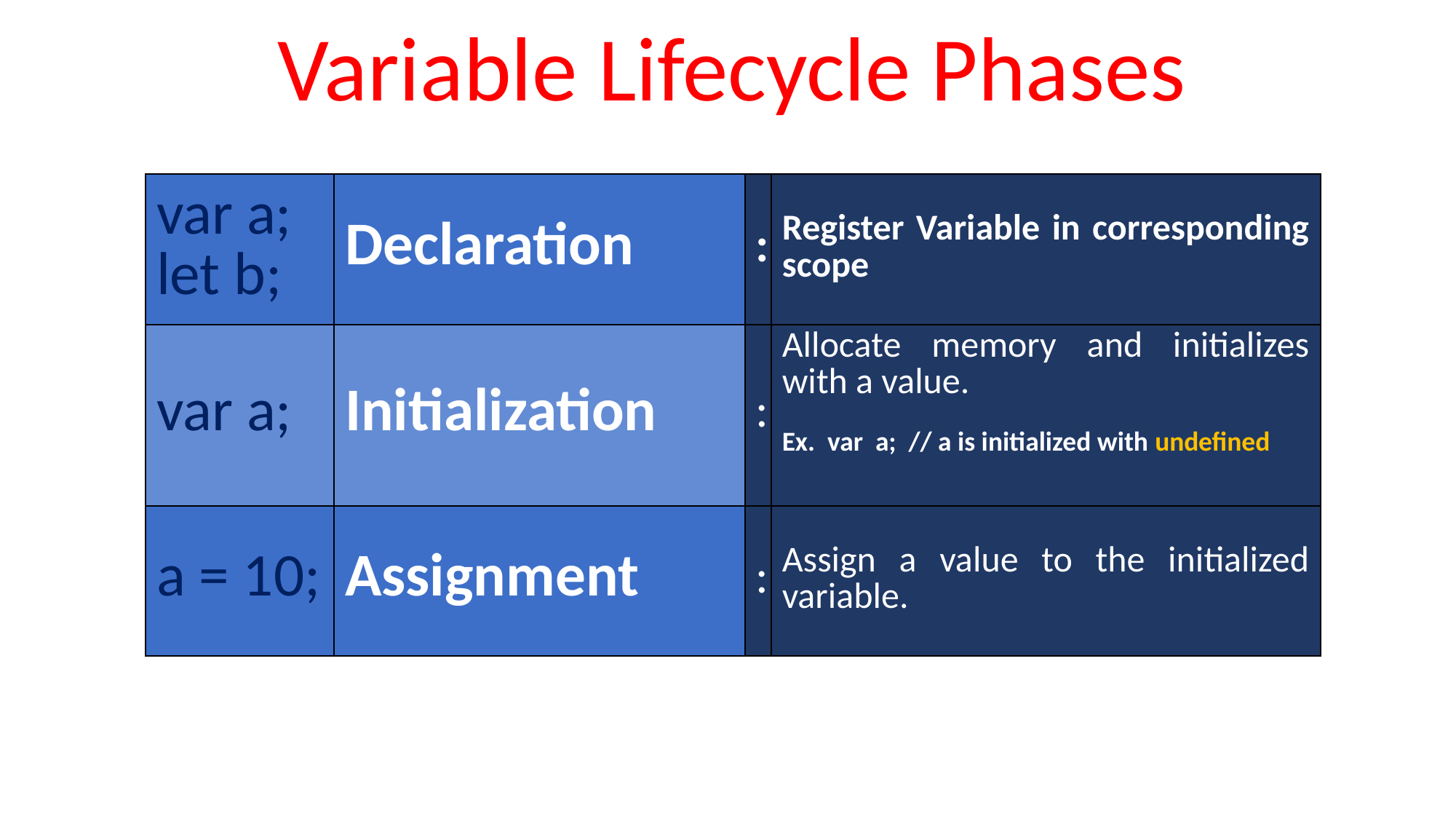

Variable Lifecycle Phases
| var a; let b; | Declaration | : | Register Variable in corresponding scope |
| --- | --- | --- | --- |
| var a; | Initialization | : | Allocate memory and initializes with a value. Ex. var a; // a is initialized with undefined |
| a = 10; | Assignment | : | Assign a value to the initialized variable. |